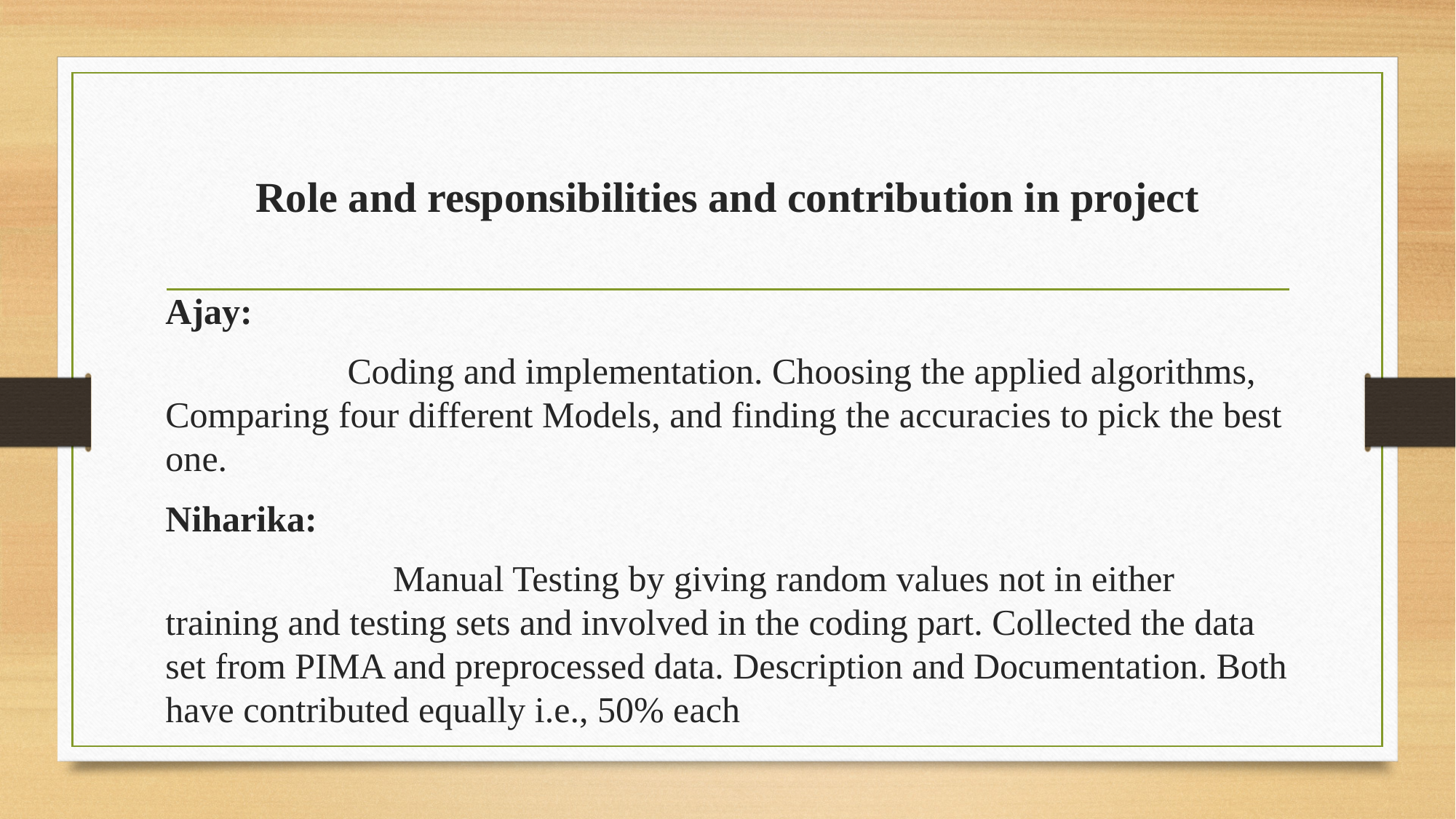

# Role and responsibilities and contribution in project
Ajay:
                    Coding and implementation. Choosing the applied algorithms, Comparing four different Models, and finding the accuracies to pick the best one.
Niharika:
                         Manual Testing by giving random values not in either training and testing sets and involved in the coding part. Collected the data set from PIMA and preprocessed data. Description and Documentation. Both have contributed equally i.e., 50% each